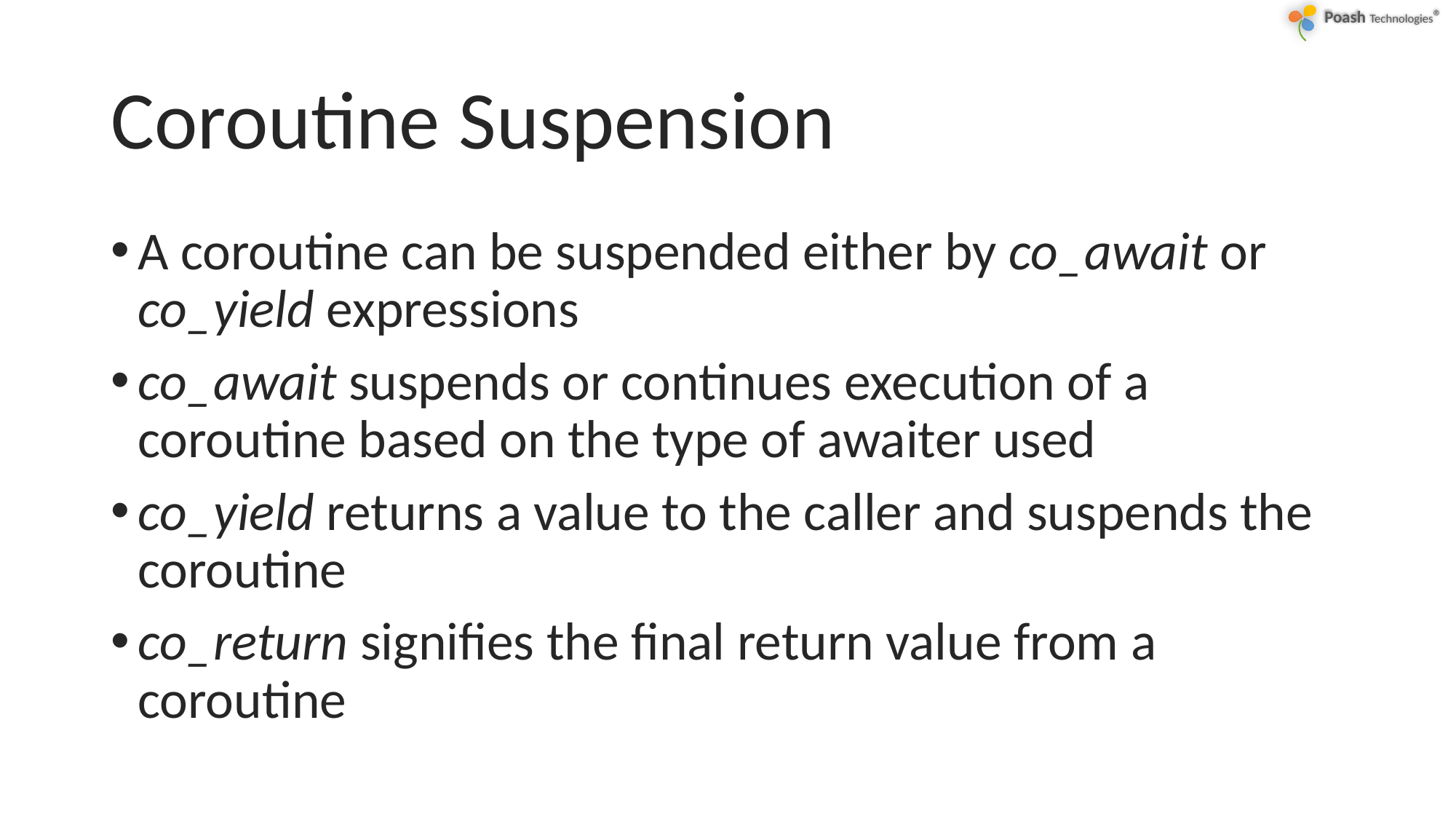

# Coroutine Suspension
A coroutine can be suspended either by co_await or co_yield expressions
co_await suspends or continues execution of a coroutine based on the type of awaiter used
co_yield returns a value to the caller and suspends the coroutine
co_return signifies the final return value from a coroutine